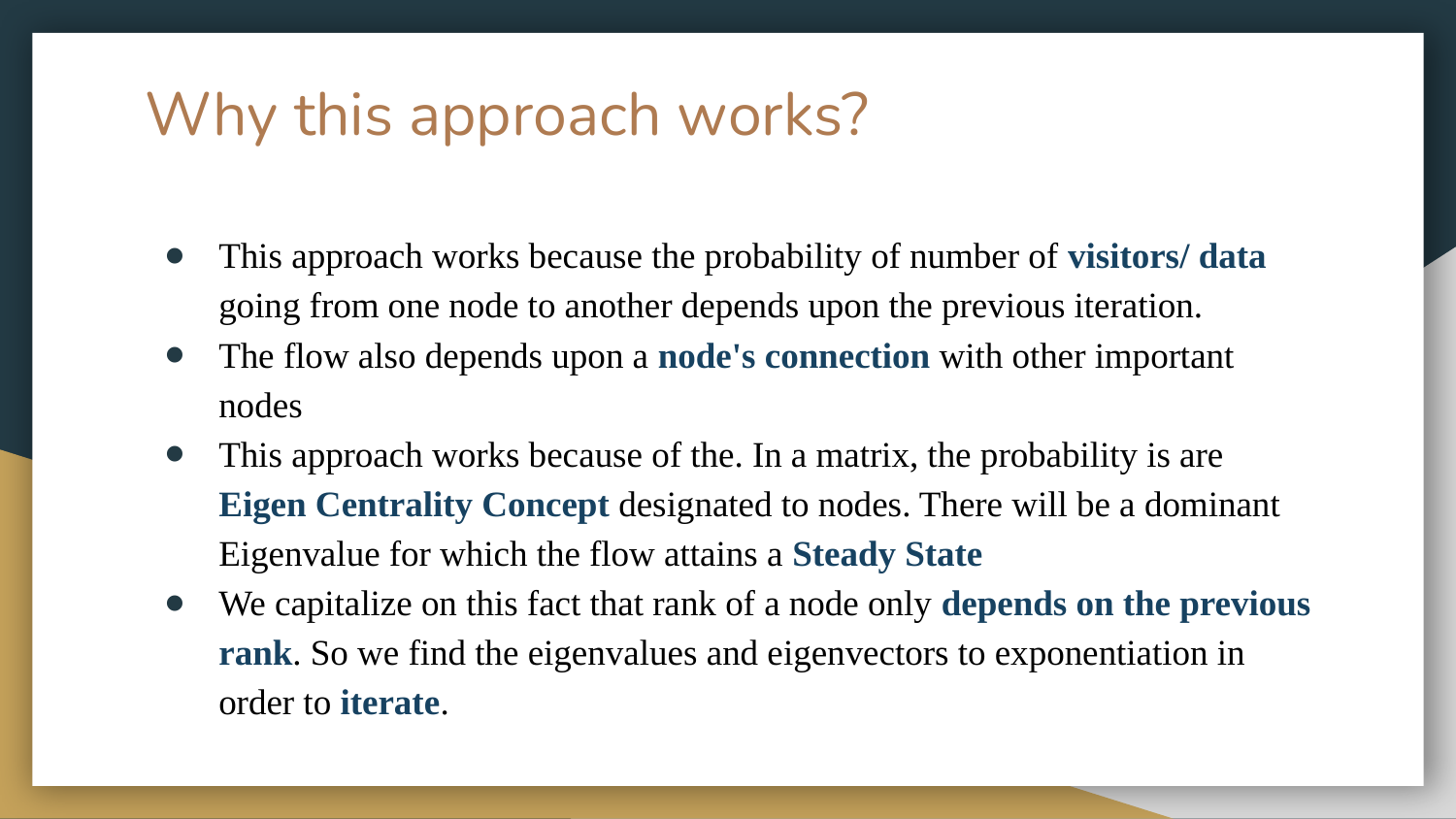

# Why this approach works?
This approach works because the probability of number of visitors/ data going from one node to another depends upon the previous iteration.
The flow also depends upon a node's connection with other important nodes
This approach works because of the. In a matrix, the probability is are Eigen Centrality Concept designated to nodes. There will be a dominant Eigenvalue for which the flow attains a Steady State
We capitalize on this fact that rank of a node only depends on the previous rank. So we find the eigenvalues and eigenvectors to exponentiation in order to iterate.